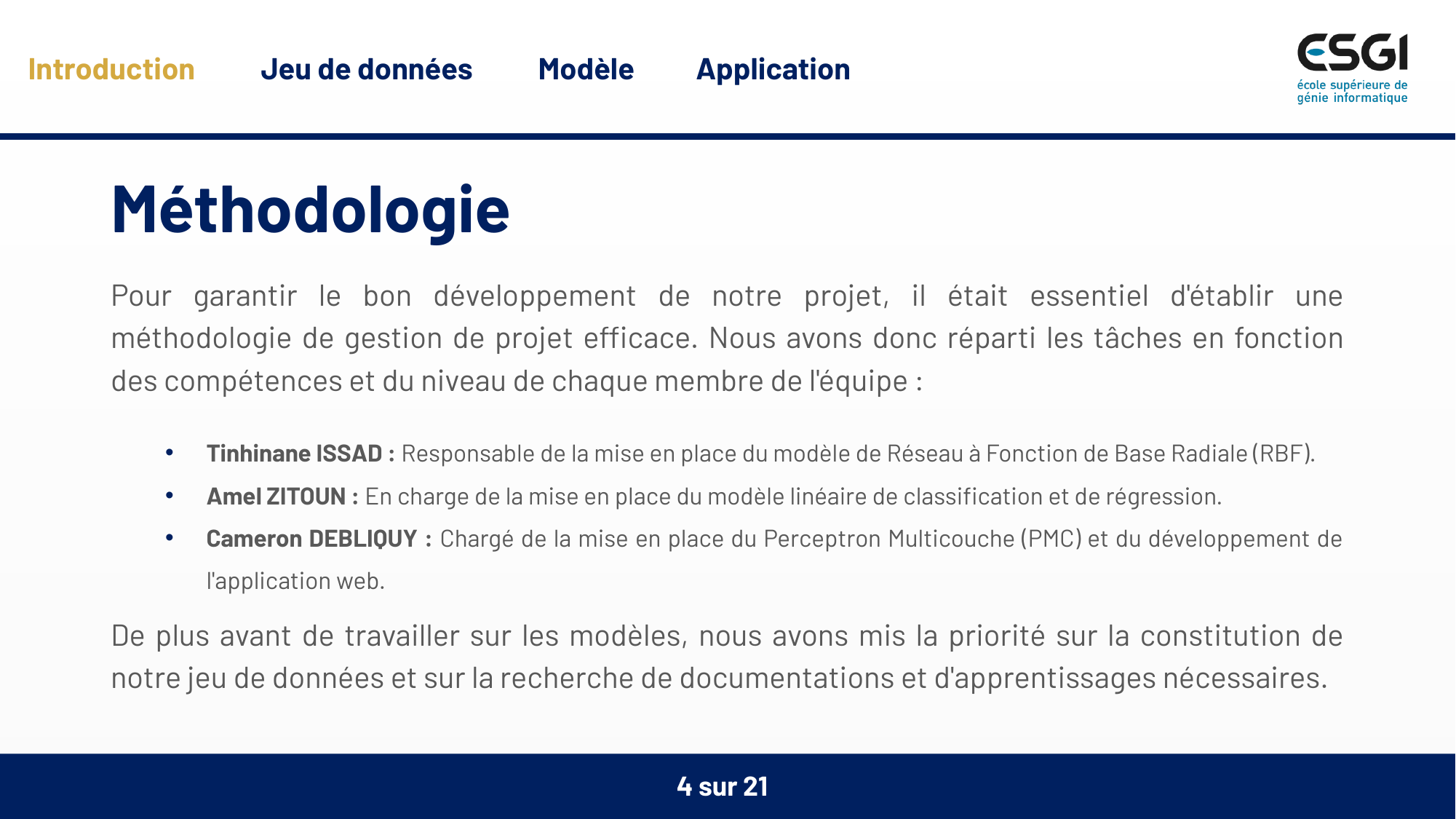

Application
Modèle
Introduction
Jeu de données
# Méthodologie
Pour garantir le bon développement de notre projet, il était essentiel d'établir une méthodologie de gestion de projet efficace. Nous avons donc réparti les tâches en fonction des compétences et du niveau de chaque membre de l'équipe :
Tinhinane ISSAD : Responsable de la mise en place du modèle de Réseau à Fonction de Base Radiale (RBF).
Amel ZITOUN : En charge de la mise en place du modèle linéaire de classification et de régression.
Cameron DEBLIQUY : Chargé de la mise en place du Perceptron Multicouche (PMC) et du développement de l'application web.
De plus avant de travailler sur les modèles, nous avons mis la priorité sur la constitution de notre jeu de données et sur la recherche de documentations et d'apprentissages nécessaires.
4 sur 21